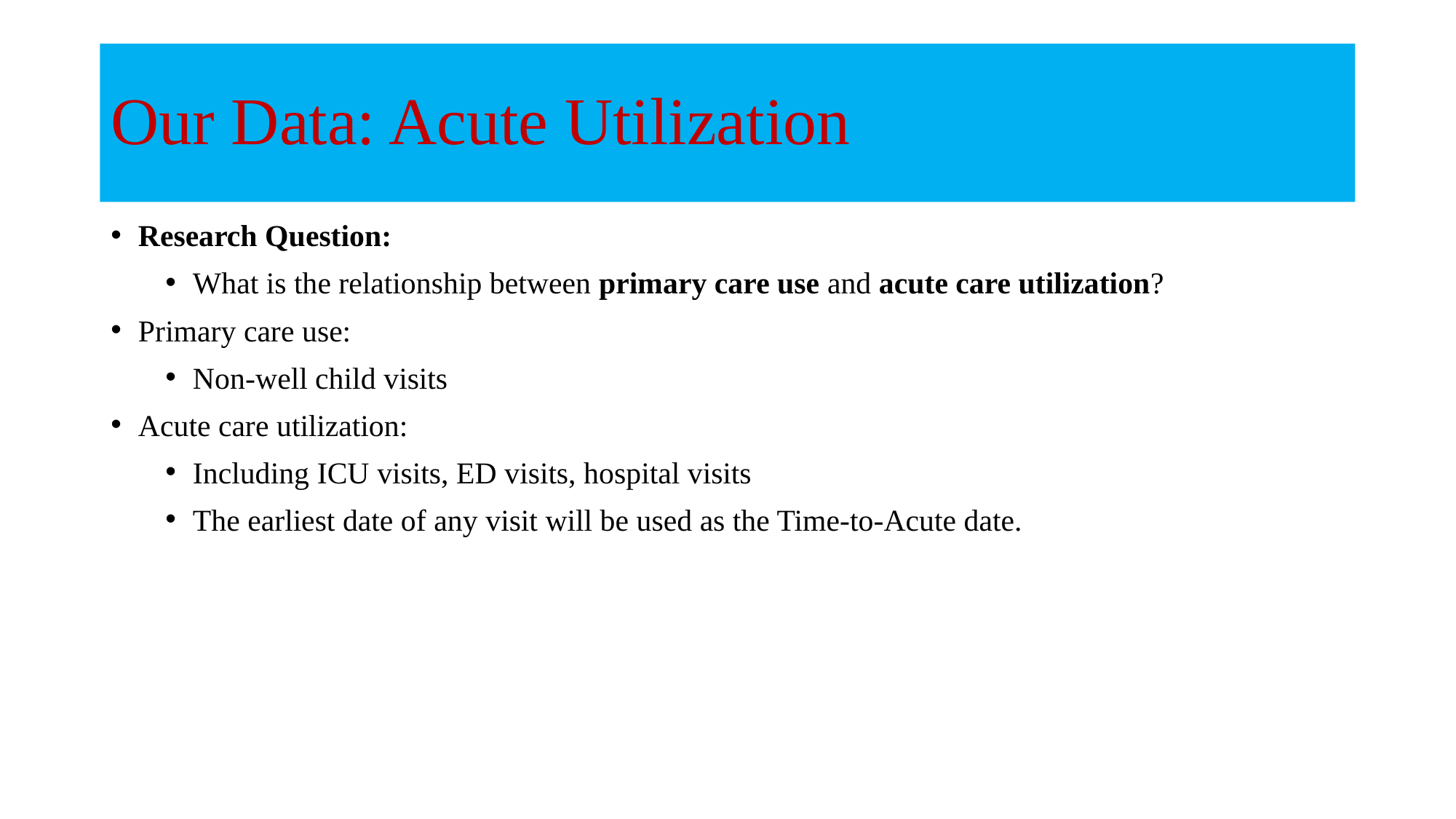

# Our Data: Acute Utilization
Research Question:
What is the relationship between primary care use and acute care utilization?
Primary care use:
Non-well child visits
Acute care utilization:
Including ICU visits, ED visits, hospital visits
The earliest date of any visit will be used as the Time-to-Acute date.